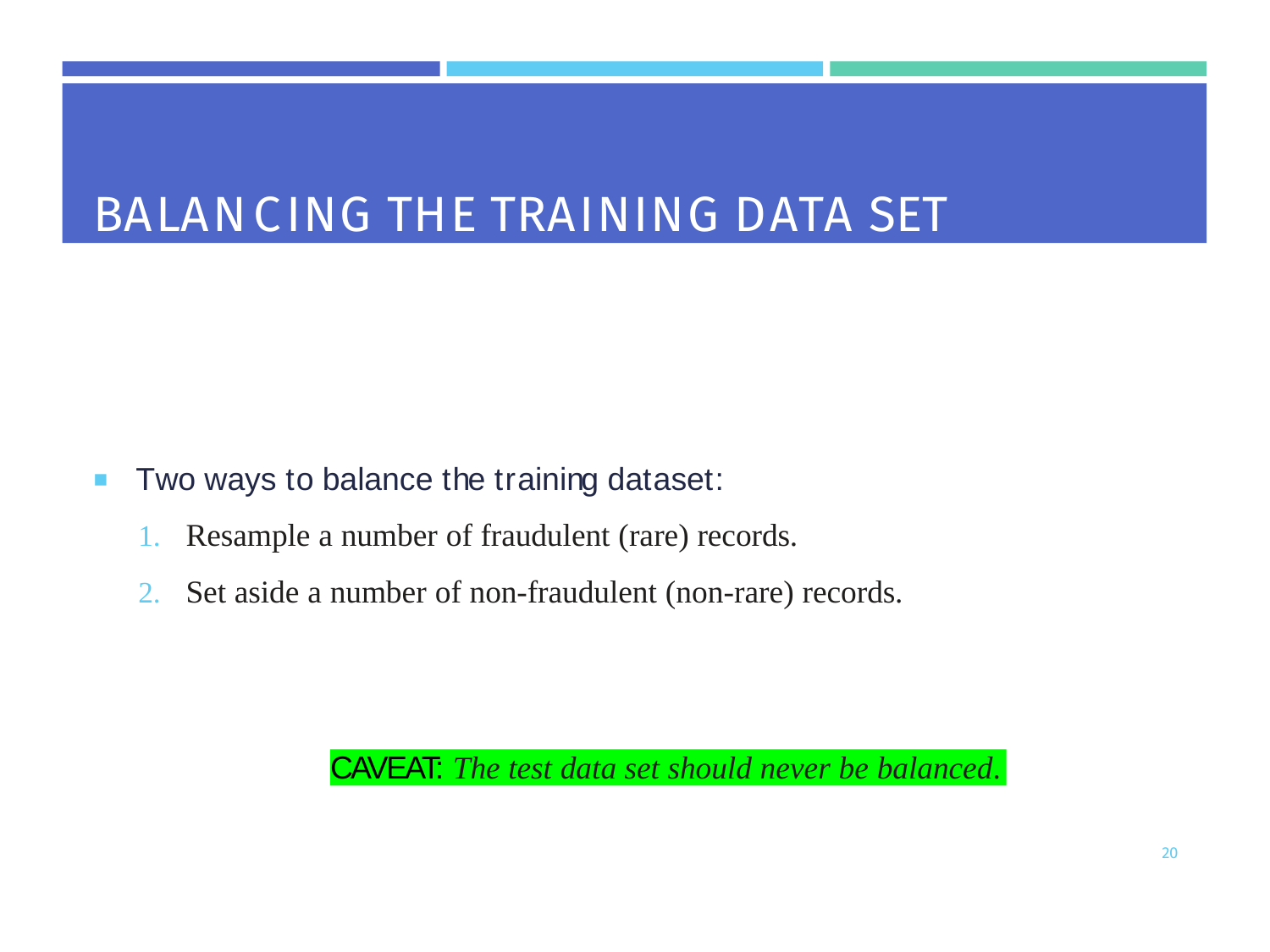

# BALANCING THE TRAINING DATA SET
Two ways to balance the training dataset:
Resample a number of fraudulent (rare) records.
Set aside a number of non-fraudulent (non-rare) records.
CAVEAT: The test data set should never be balanced.
20